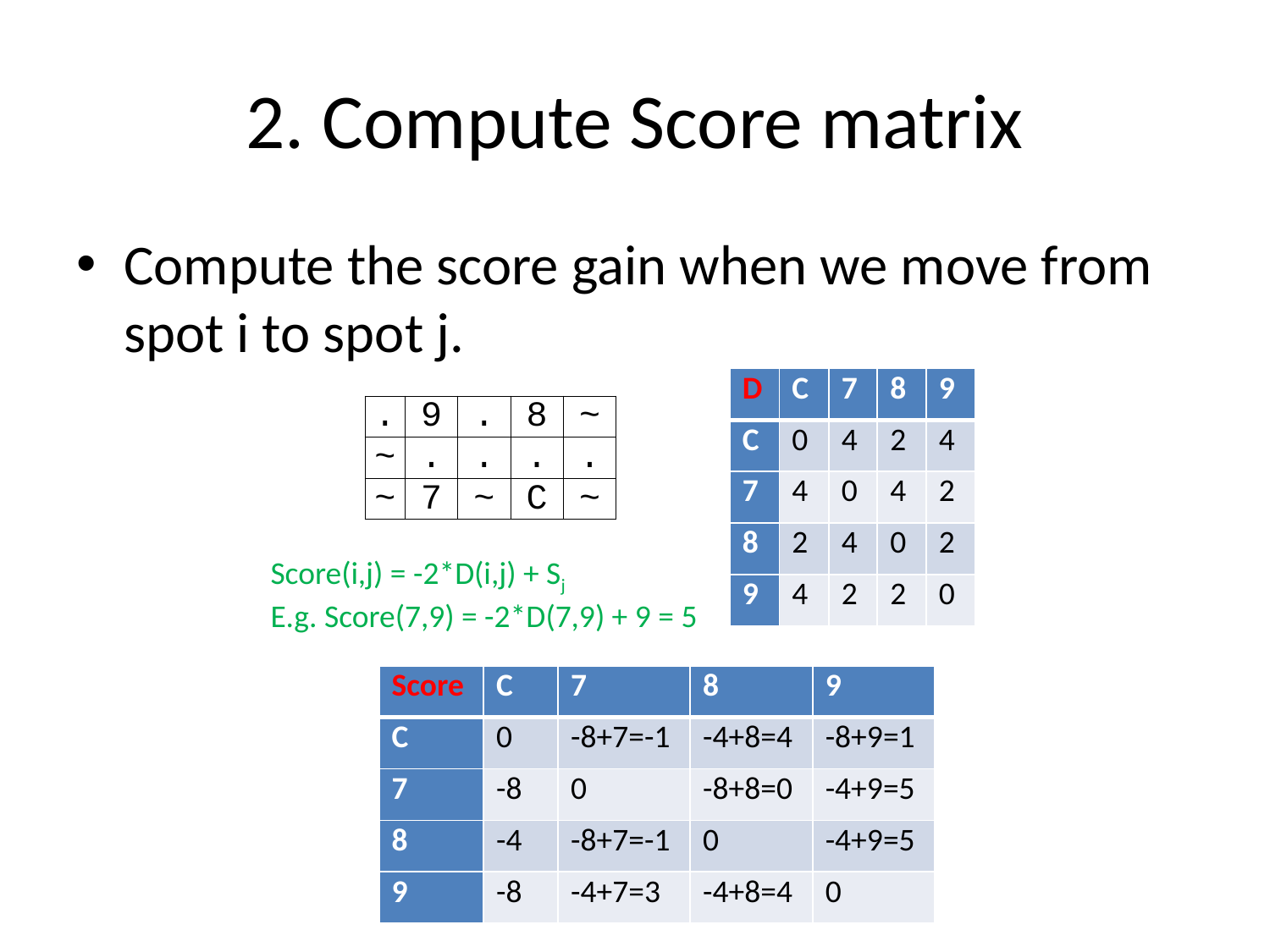

# 2. Compute Score matrix
Compute the score gain when we move from spot i to spot j.

| D | C | 7 | 8 | 9 |
| --- | --- | --- | --- | --- |
| C | 0 | 4 | 2 | 4 |
| 7 | 4 | 0 | 4 | 2 |
| 8 | 2 | 4 | 0 | 2 |
| 9 | 4 | 2 | 2 | 0 |
| . | 9 | . | 8 | ~ |
| --- | --- | --- | --- | --- |
| ~ | . | . | . | . |
| ~ | 7 | ~ | C | ~ |
Score(i,j) = -2*D(i,j) + Sj
E.g. Score(7,9) = -2*D(7,9) + 9 = 5
| Score | C | 7 | 8 | 9 |
| --- | --- | --- | --- | --- |
| C | 0 | -8+7=-1 | -4+8=4 | -8+9=1 |
| 7 | -8 | 0 | -8+8=0 | -4+9=5 |
| 8 | -4 | -8+7=-1 | 0 | -4+9=5 |
| 9 | -8 | -4+7=3 | -4+8=4 | 0 |